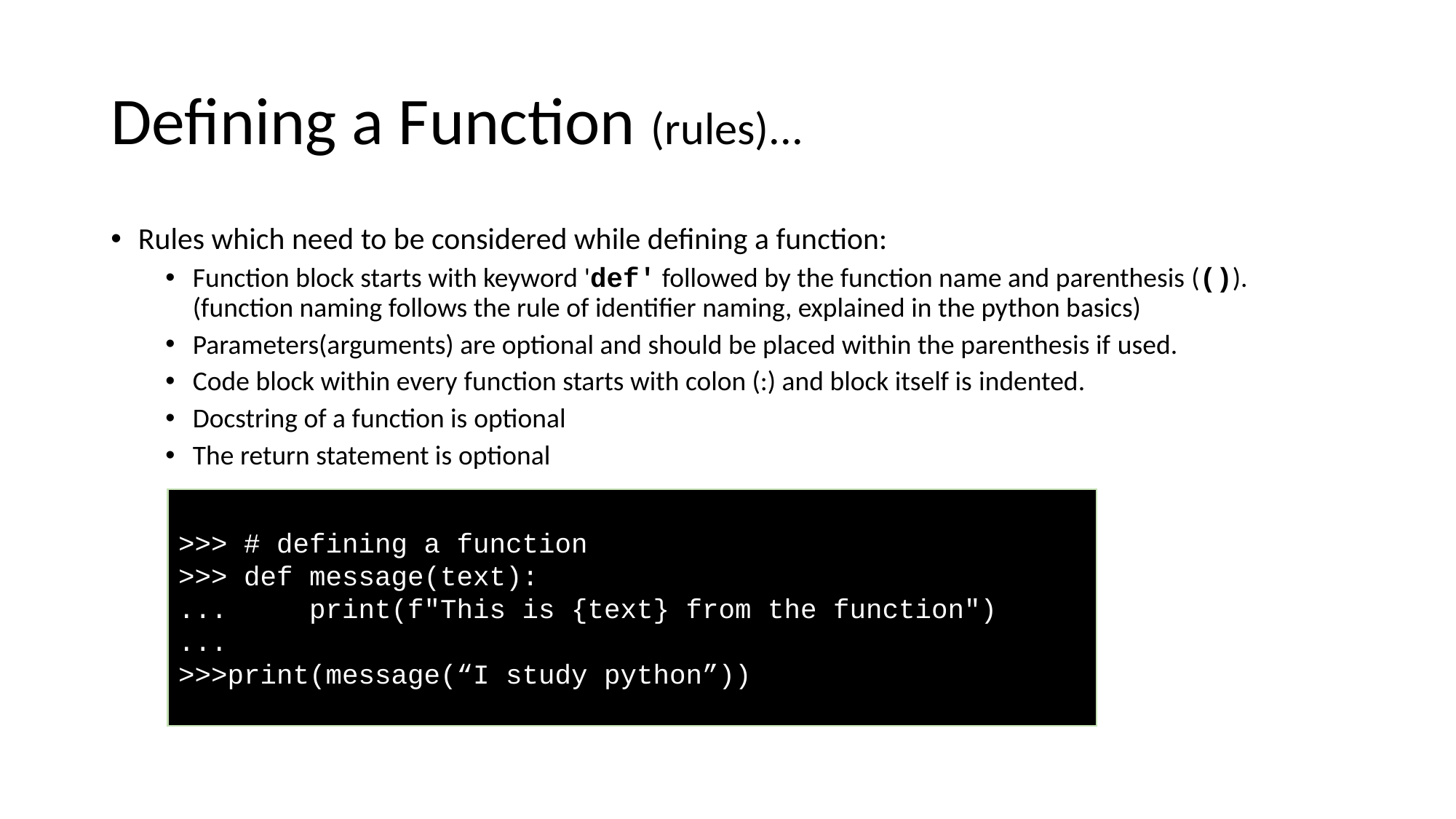

# Defining a Function (rules)...
Rules which need to be considered while defining a function:
Function block starts with keyword 'def' followed by the function name and parenthesis (()). (function naming follows the rule of identifier naming, explained in the python basics)
Parameters(arguments) are optional and should be placed within the parenthesis if used.
Code block within every function starts with colon (:) and block itself is indented.
Docstring of a function is optional
The return statement is optional
>>> # defining a function
>>> def message(text):
...     print(f"This is {text} from the function")
...
>>>print(message(“I study python”))